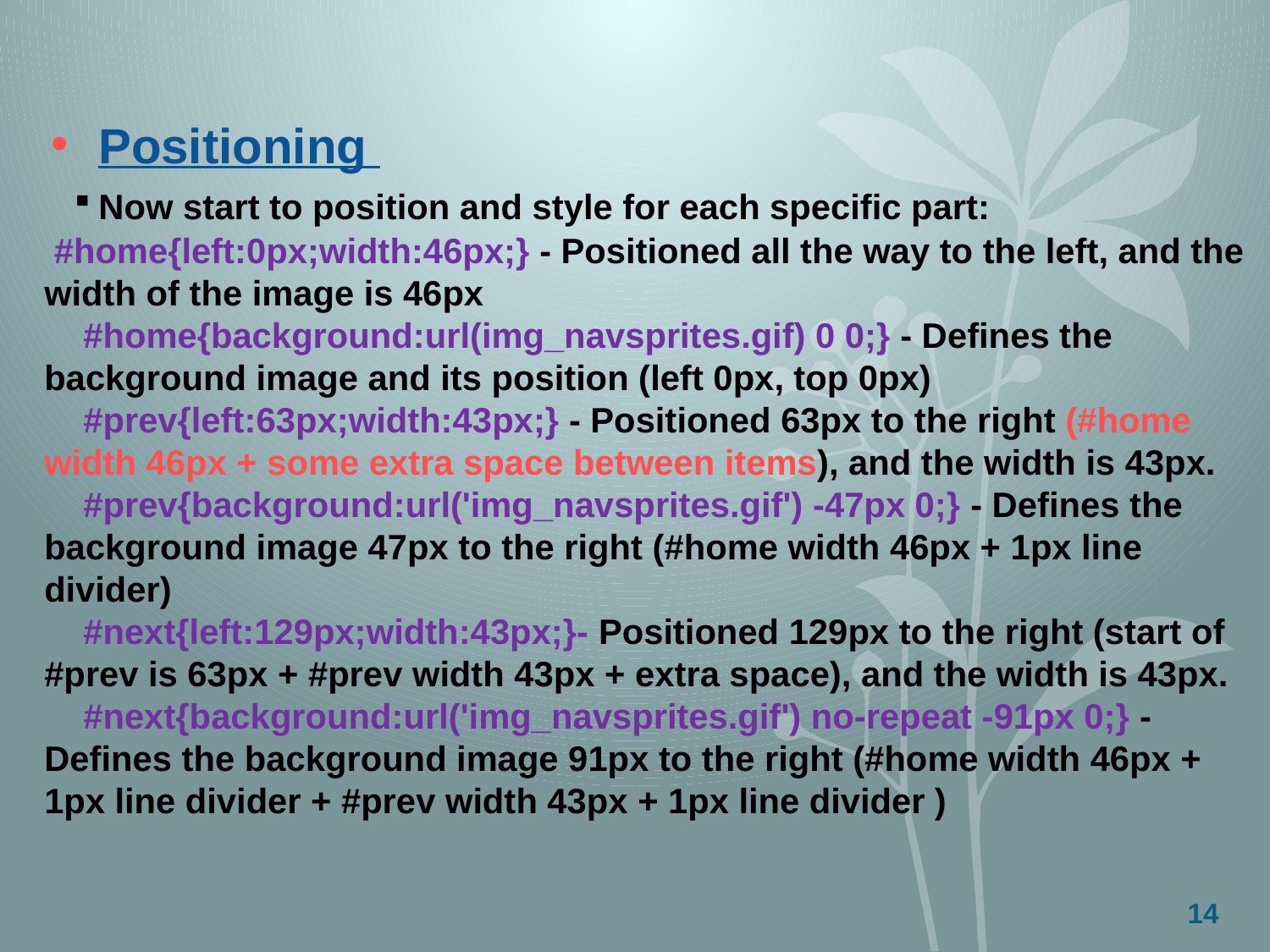

#
Positioning
Now start to position and style for each specific part:

 #home{left:0px;width:46px;} - Positioned all the way to the left, and the width of the image is 46px
    #home{background:url(img_navsprites.gif) 0 0;} - Defines the background image and its position (left 0px, top 0px)
    #prev{left:63px;width:43px;} - Positioned 63px to the right (#home width 46px + some extra space between items), and the width is 43px.
    #prev{background:url('img_navsprites.gif') -47px 0;} - Defines the background image 47px to the right (#home width 46px + 1px line divider)
    #next{left:129px;width:43px;}- Positioned 129px to the right (start of #prev is 63px + #prev width 43px + extra space), and the width is 43px.
    #next{background:url('img_navsprites.gif') no-repeat -91px 0;} - Defines the background image 91px to the right (#home width 46px + 1px line divider + #prev width 43px + 1px line divider )
14